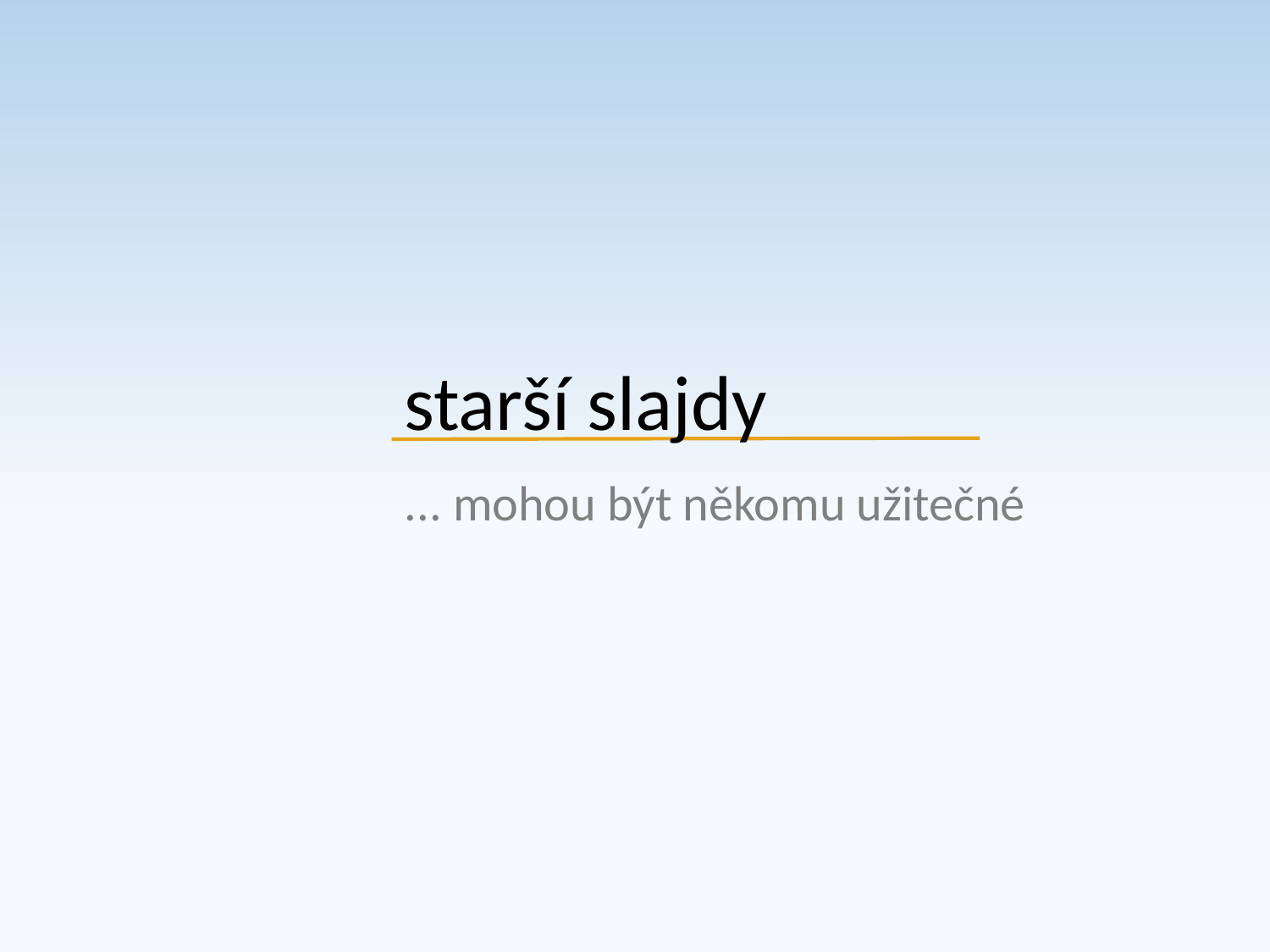

# starší slajdy
... mohou být někomu užitečné